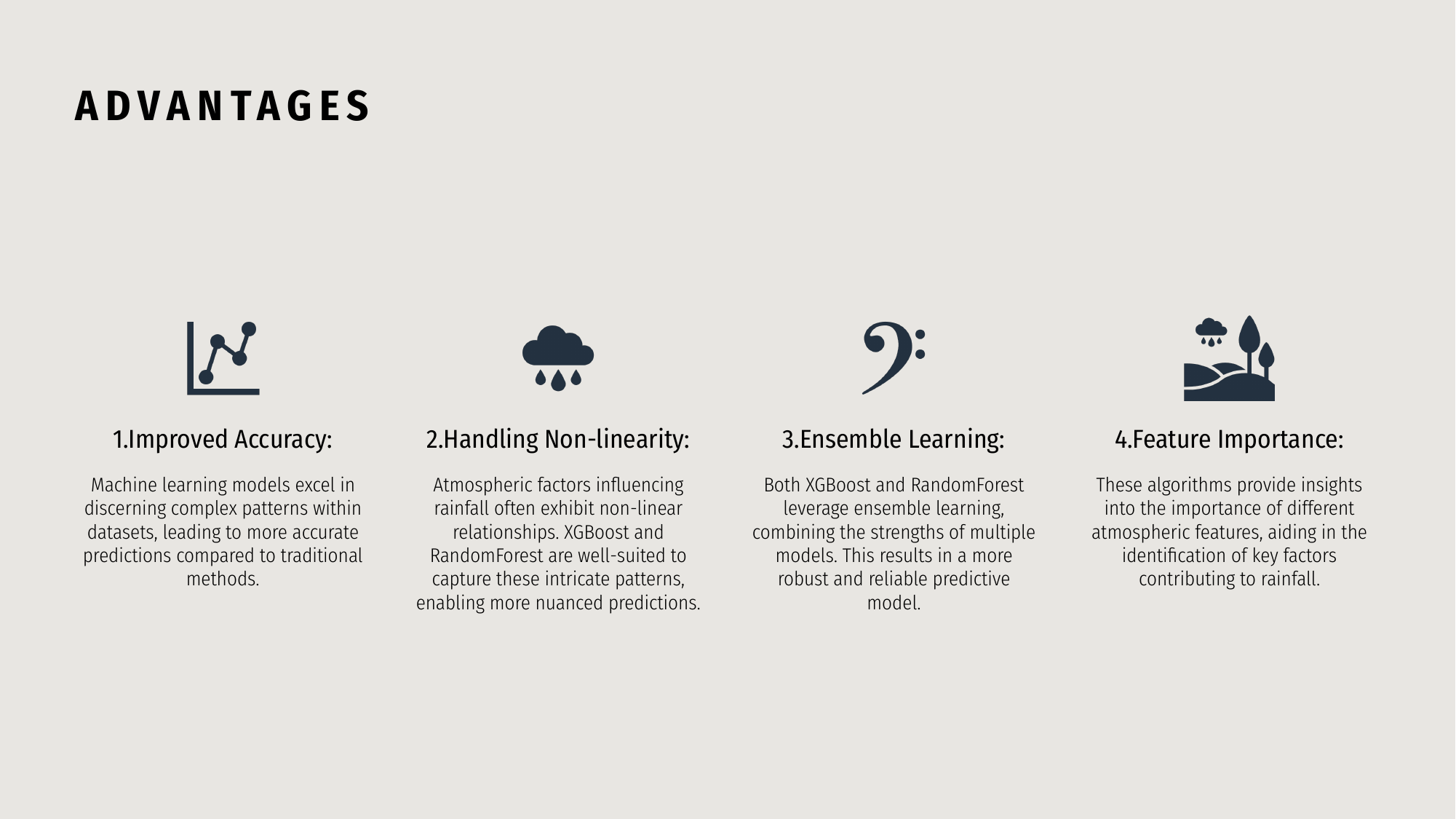

# Advantages
1.Improved Accuracy:
Machine learning models excel in discerning complex patterns within datasets, leading to more accurate predictions compared to traditional methods.
2.Handling Non-linearity:
Atmospheric factors influencing rainfall often exhibit non-linear relationships. XGBoost and RandomForest are well-suited to capture these intricate patterns, enabling more nuanced predictions.
3.Ensemble Learning:
Both XGBoost and RandomForest leverage ensemble learning, combining the strengths of multiple models. This results in a more robust and reliable predictive model.
4.Feature Importance:
These algorithms provide insights into the importance of different atmospheric features, aiding in the identification of key factors contributing to rainfall.